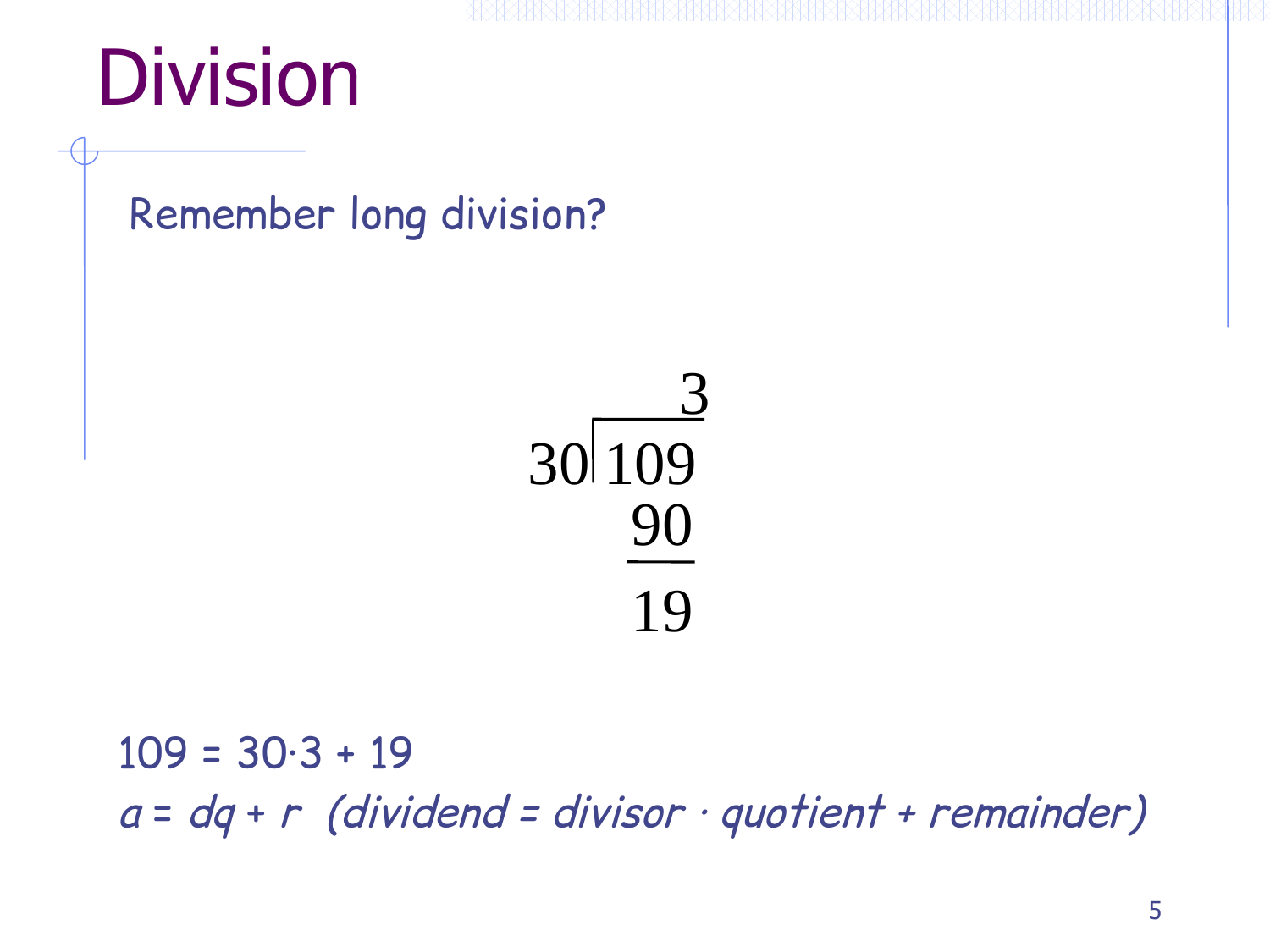

# Division
Remember long division?

3

30
109
90

19
109 = 30·3 + 19
a = dq + r  (dividend = divisor · quotient + remainder)
5